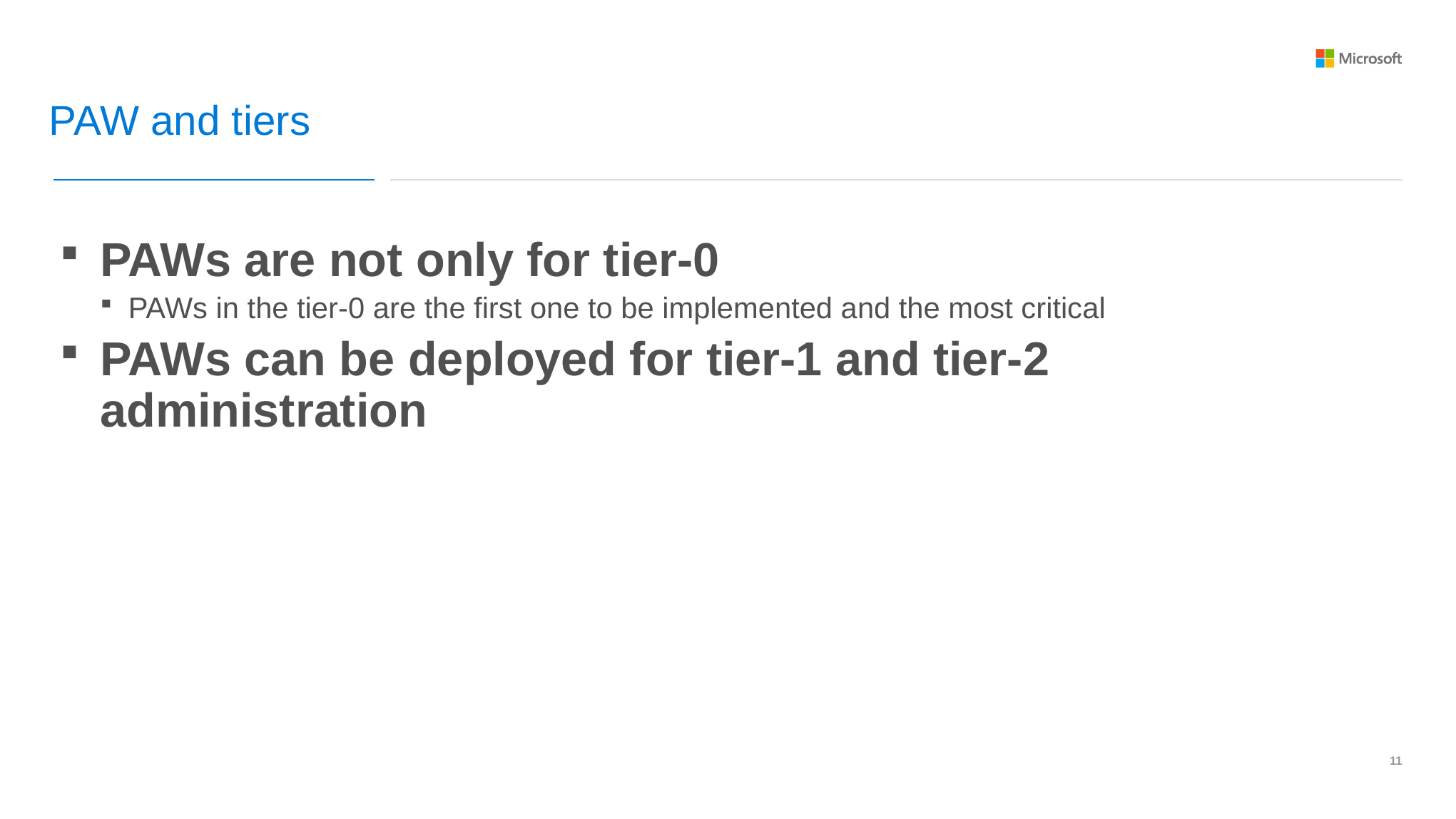

PAW and tiers
PAWs are not only for tier-0
PAWs in the tier-0 are the first one to be implemented and the most critical
PAWs can be deployed for tier-1 and tier-2 administration

11